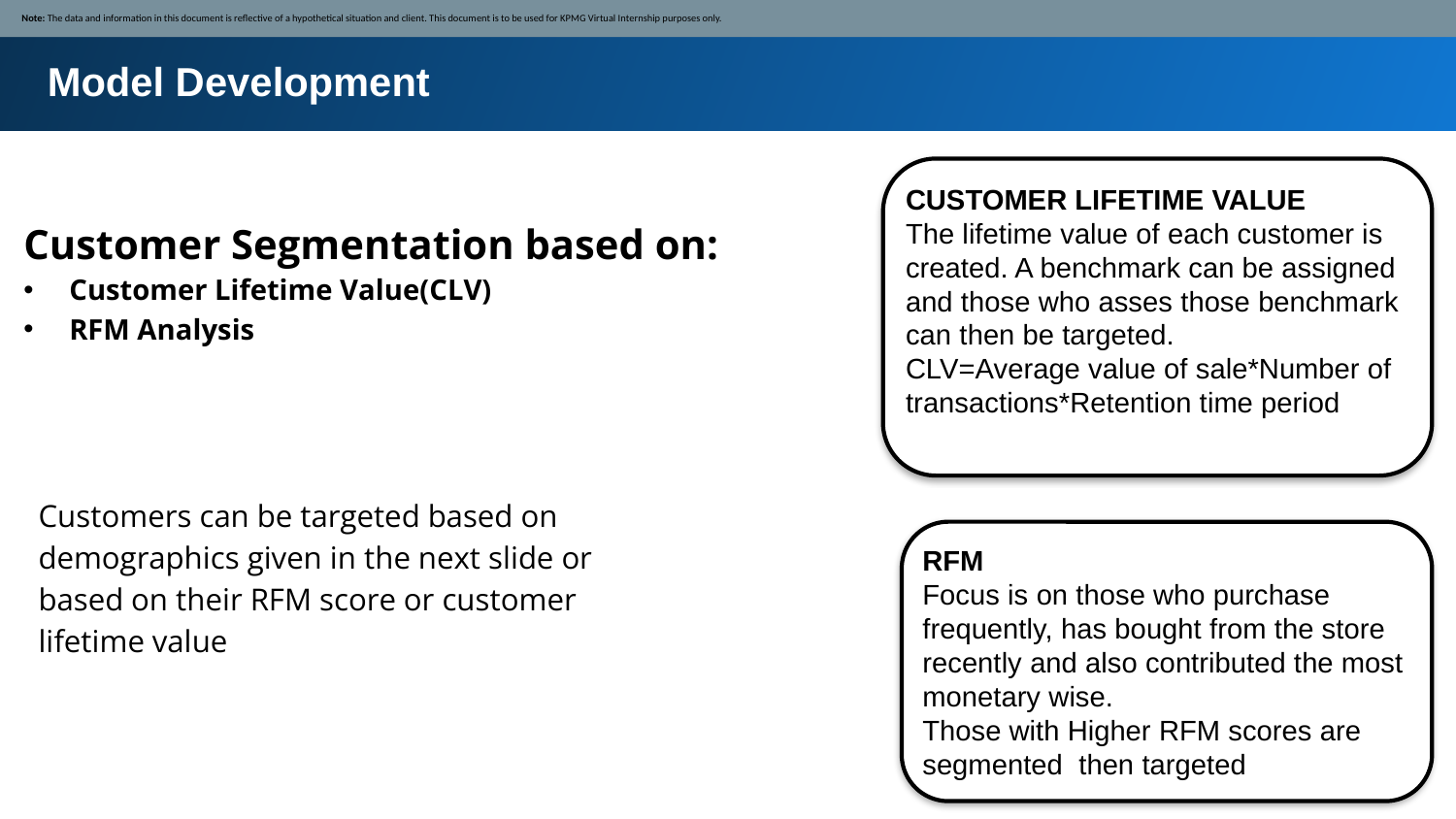

Note: The data and information in this document is reflective of a hypothetical situation and client. This document is to be used for KPMG Virtual Internship purposes only.
Model Development
CUSTOMER LIFETIME VALUE
The lifetime value of each customer is created. A benchmark can be assigned and those who asses those benchmark can then be targeted.
CLV=Average value of sale*Number of transactions*Retention time period

Customer Segmentation based on:
Customer Lifetime Value(CLV)
RFM Analysis
Customers can be targeted based on demographics given in the next slide or based on their RFM score or customer lifetime value
RFM
Focus is on those who purchase frequently, has bought from the store recently and also contributed the most monetary wise.
Those with Higher RFM scores are segmented  then targeted